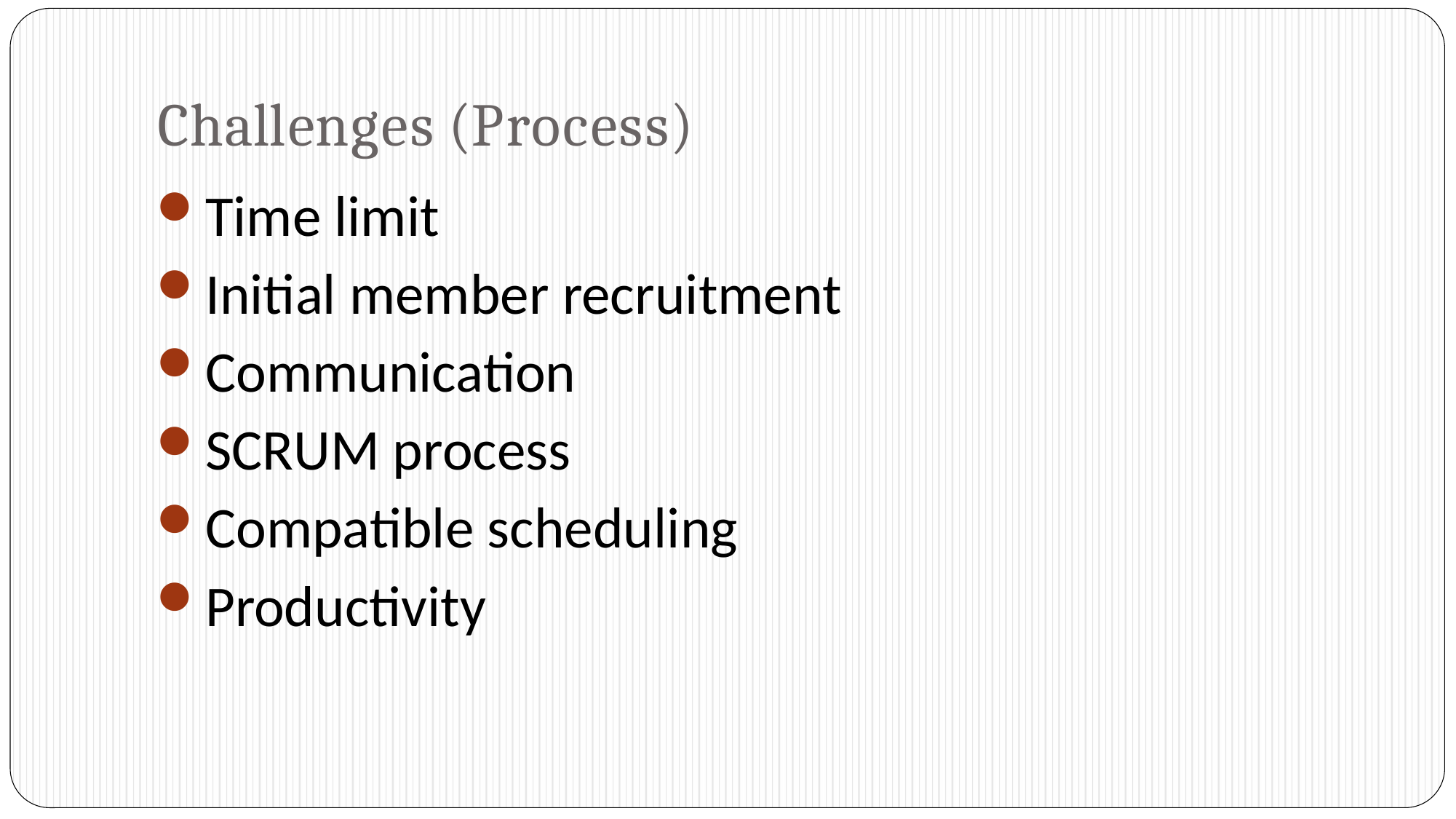

# Challenges (Process)
Time limit
Initial member recruitment
Communication
SCRUM process
Compatible scheduling
Productivity